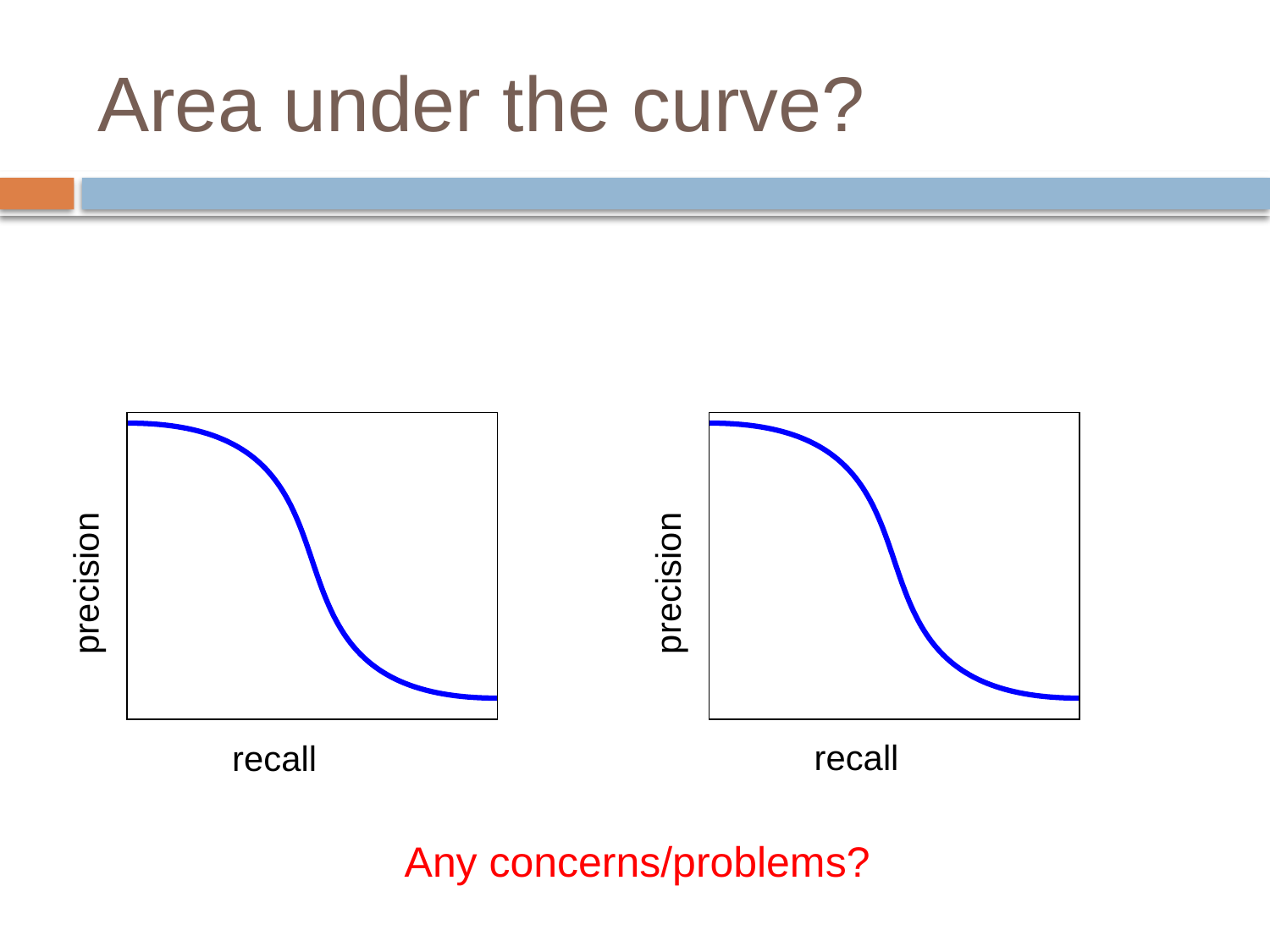

# Area under the curve?

precision
precision
recall
recall
Any concerns/problems?